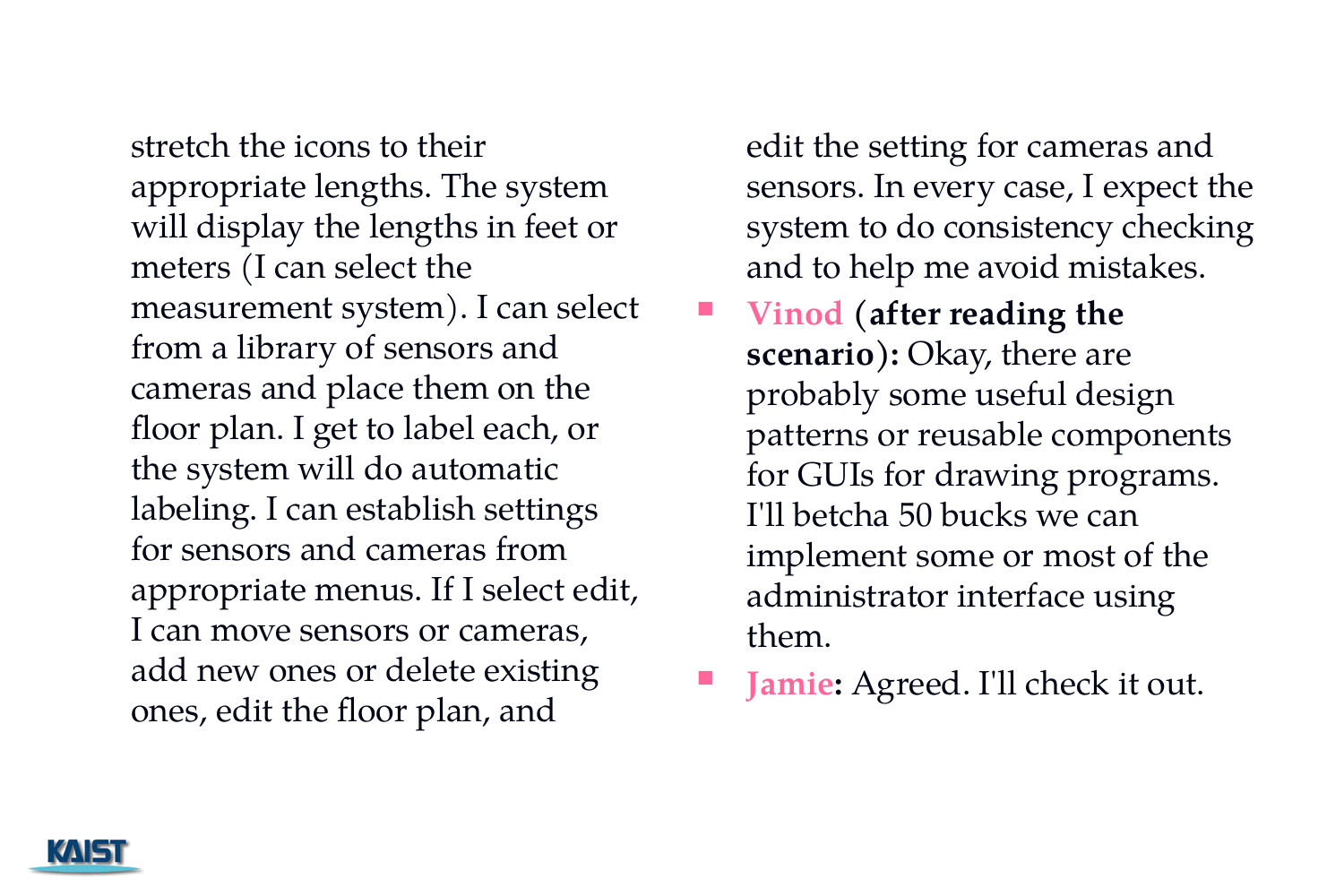

#
	stretch the icons to their appropriate lengths. The system will display the lengths in feet or meters (I can select the measurement system). I can select from a library of sensors and cameras and place them on the floor plan. I get to label each, or the system will do automatic labeling. I can establish settings for sensors and cameras from appropriate menus. If I select edit, I can move sensors or cameras, add new ones or delete existing ones, edit the floor plan, and
	edit the setting for cameras and sensors. In every case, I expect the system to do consistency checking and to help me avoid mistakes.
Vinod (after reading the scenario): Okay, there are probably some useful design patterns or reusable components for GUIs for drawing programs. I'll betcha 50 bucks we can implement some or most of the administrator interface using them.
Jamie: Agreed. I'll check it out.

71